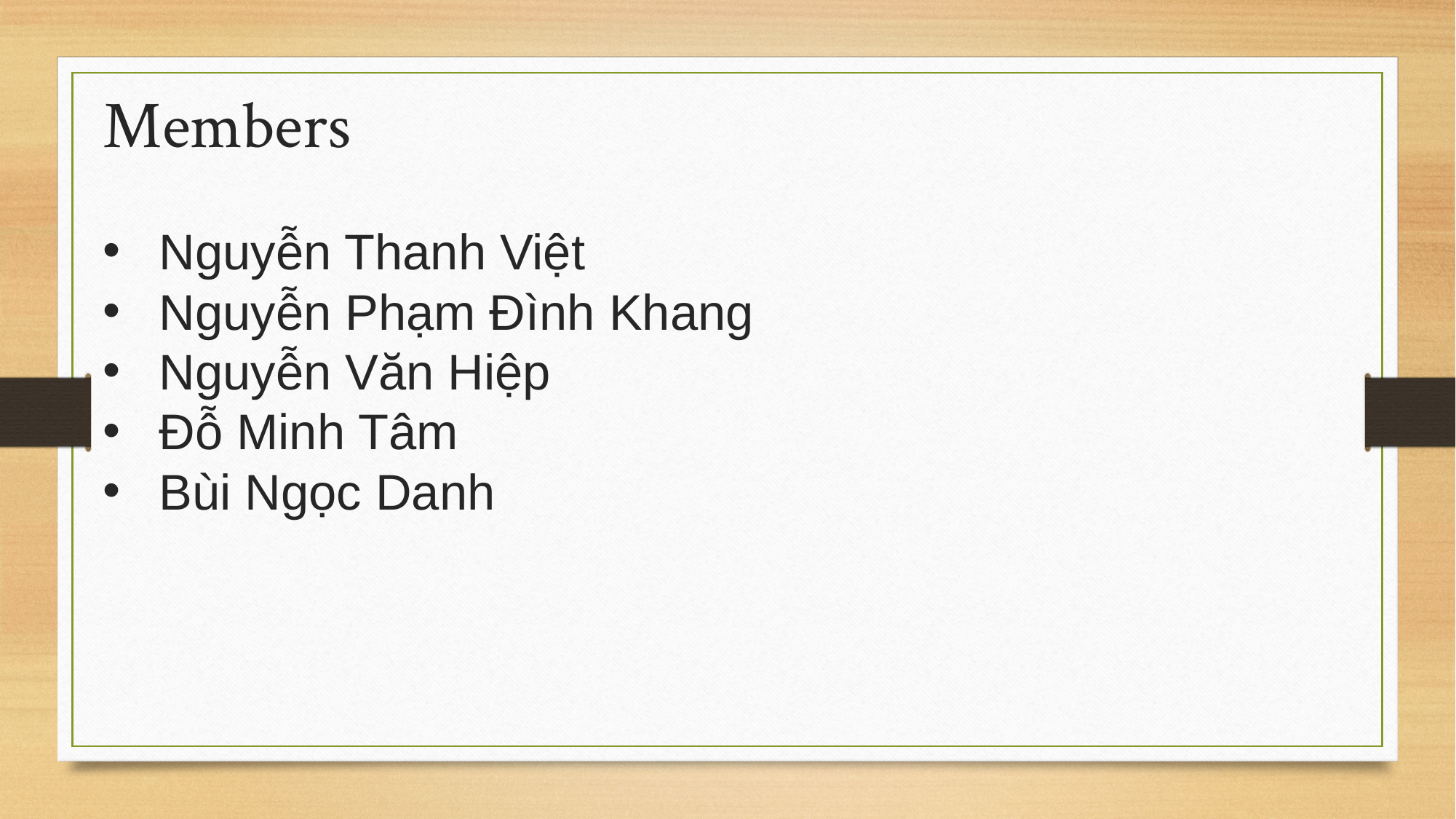

Members
Nguyễn Thanh Việt
Nguyễn Phạm Đình Khang
Nguyễn Văn Hiệp
Đỗ Minh Tâm
Bùi Ngọc Danh